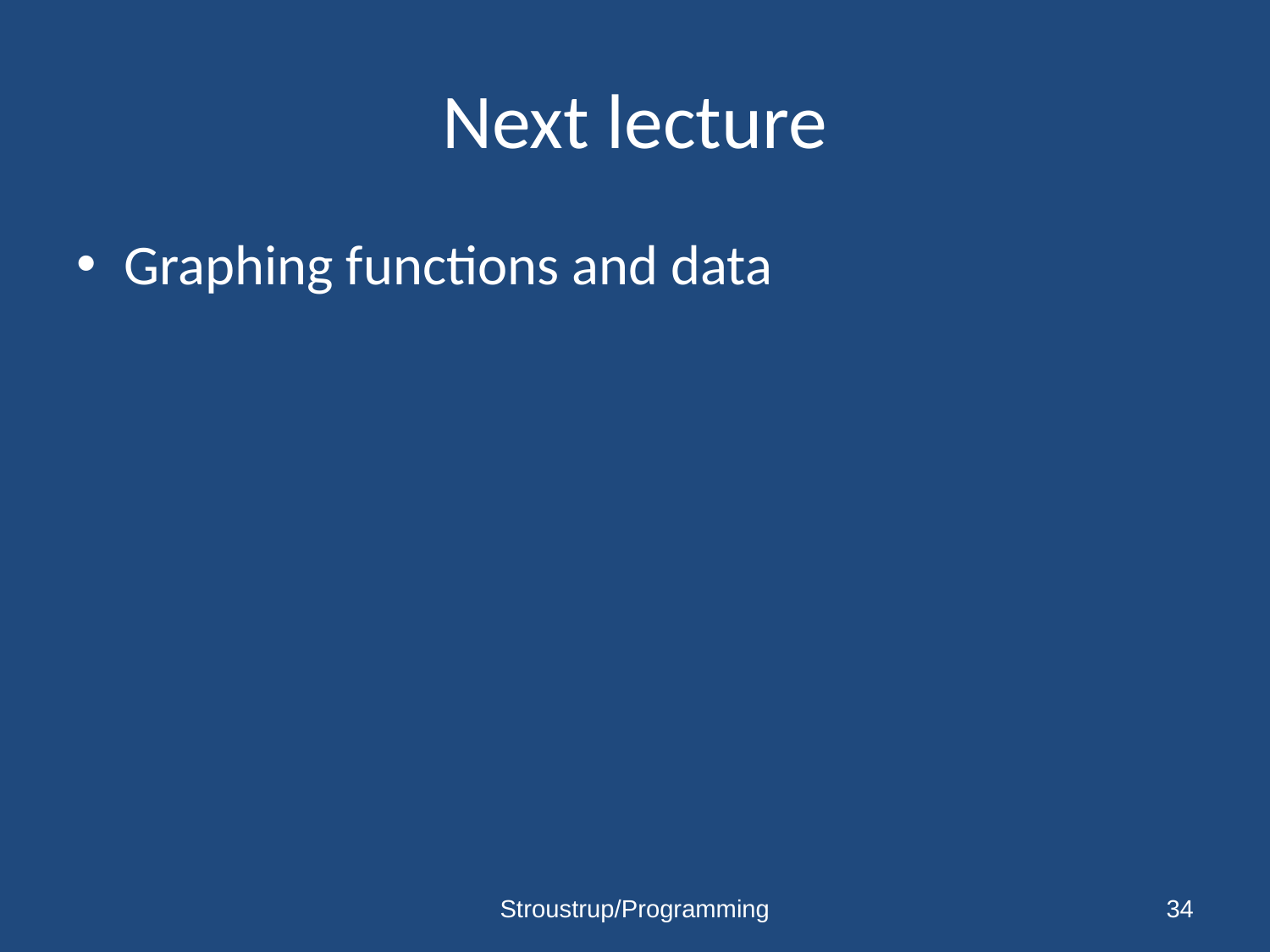

# Next lecture
Graphing functions and data
Stroustrup/Programming
34